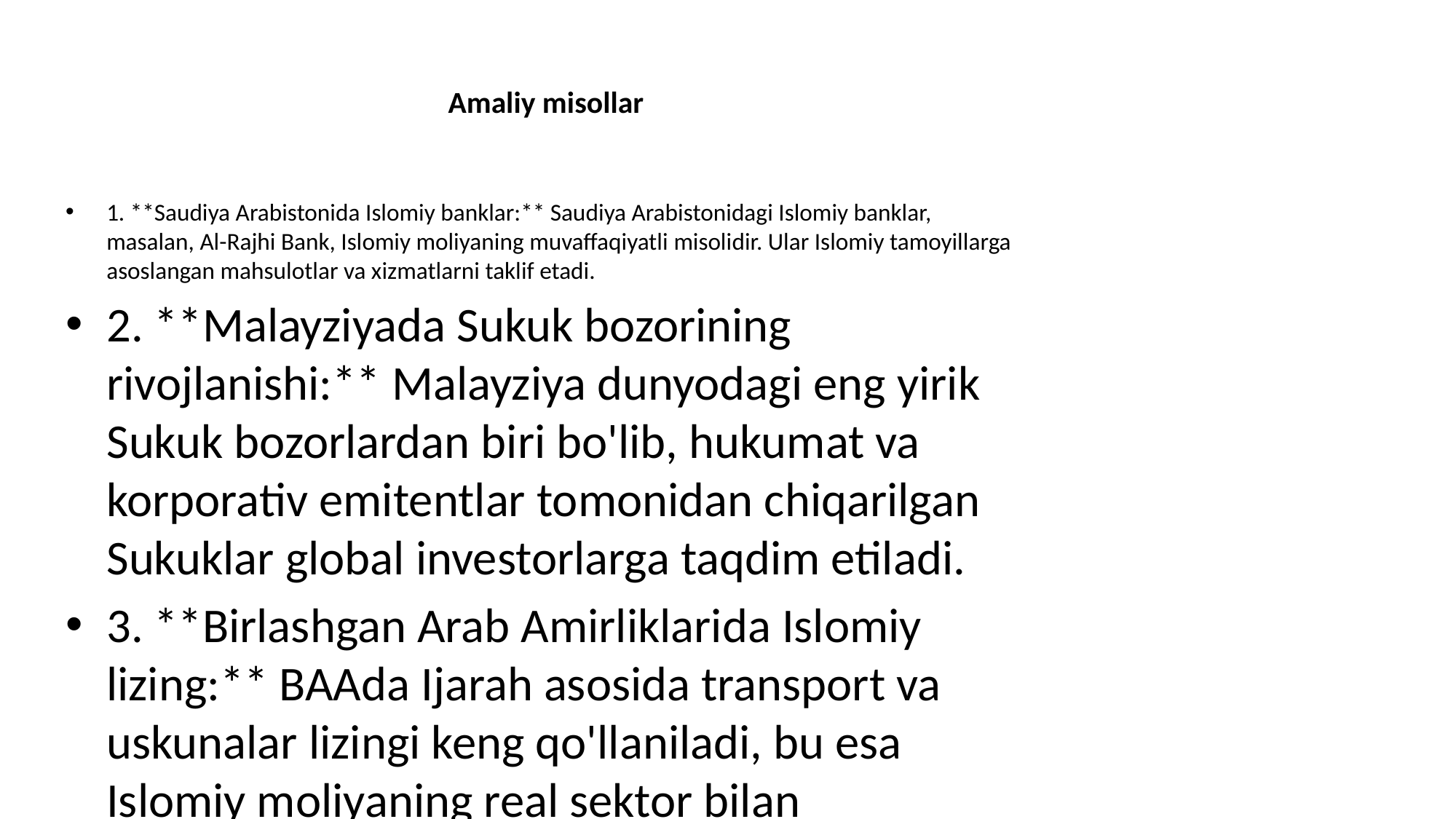

# Amaliy misollar
1. **Saudiya Arabistonida Islomiy banklar:** Saudiya Arabistonidagi Islomiy banklar, masalan, Al-Rajhi Bank, Islomiy moliyaning muvaffaqiyatli misolidir. Ular Islomiy tamoyillarga asoslangan mahsulotlar va xizmatlarni taklif etadi.
2. **Malayziyada Sukuk bozorining rivojlanishi:** Malayziya dunyodagi eng yirik Sukuk bozorlardan biri bo'lib, hukumat va korporativ emitentlar tomonidan chiqarilgan Sukuklar global investorlarga taqdim etiladi.
3. **Birlashgan Arab Amirliklarida Islomiy lizing:** BAAda Ijarah asosida transport va uskunalar lizingi keng qo'llaniladi, bu esa Islomiy moliyaning real sektor bilan bog'liqligini ko'rsatadi.